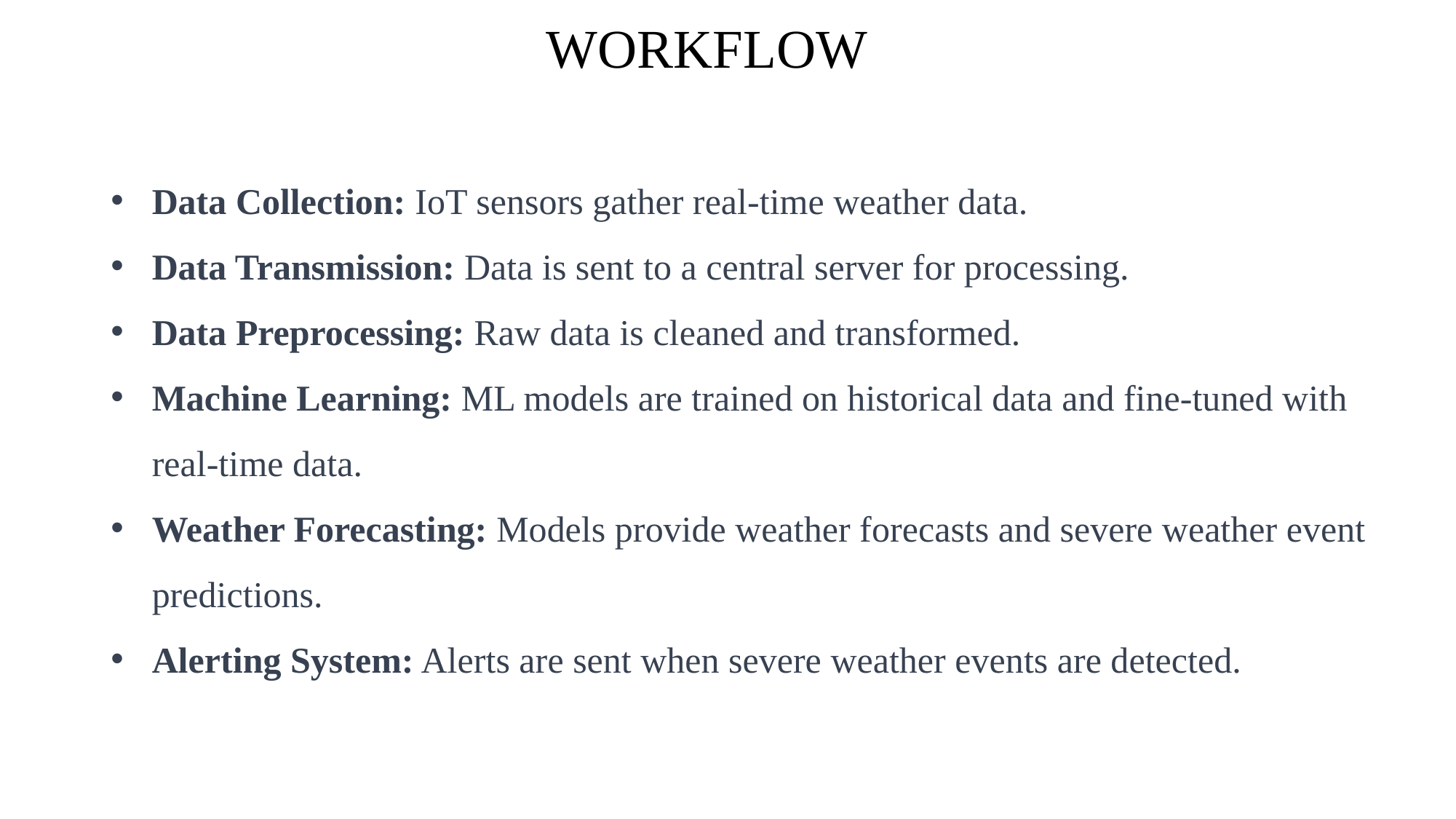

WORKFLOW

Data Collection: IoT sensors gather real-time weather data.
Data Transmission: Data is sent to a central server for processing.
Data Preprocessing: Raw data is cleaned and transformed.
Machine Learning: ML models are trained on historical data and fine-tuned with real-time data.
Weather Forecasting: Models provide weather forecasts and severe weather event predictions.
Alerting System: Alerts are sent when severe weather events are detected.